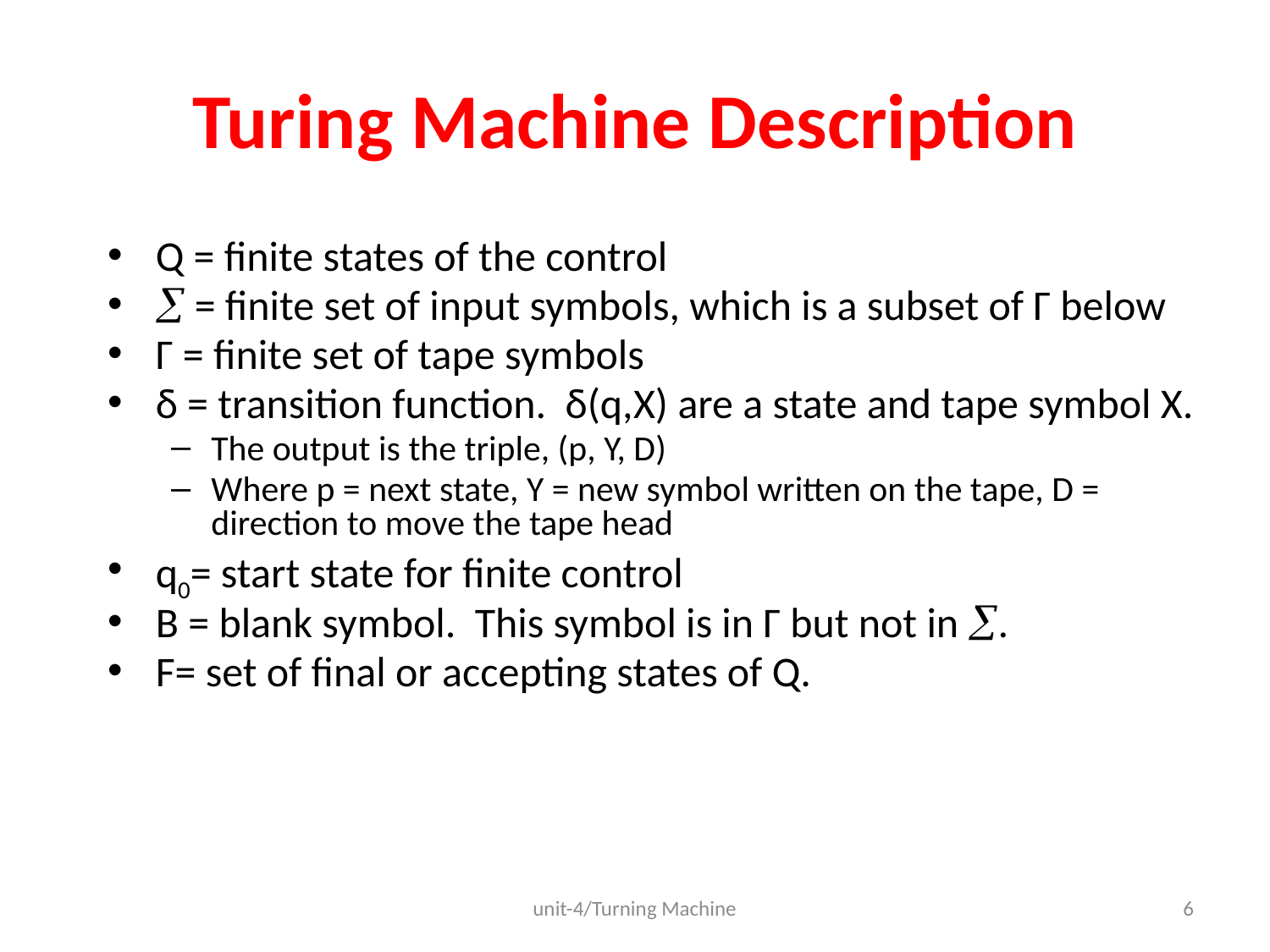

# Turing Machine Description
Q = finite states of the control
∑ = finite set of input symbols, which is a subset of Γ below
Γ = finite set of tape symbols
δ = transition function.  δ(q,X) are a state and tape symbol X.
The output is the triple, (p, Y, D)
Where p = next state, Y = new symbol written on the tape, D = direction to move the tape head
q0= start state for finite control
B = blank symbol.  This symbol is in Γ but not in ∑.
F= set of final or accepting states of Q.
unit-4/Turning Machine
6